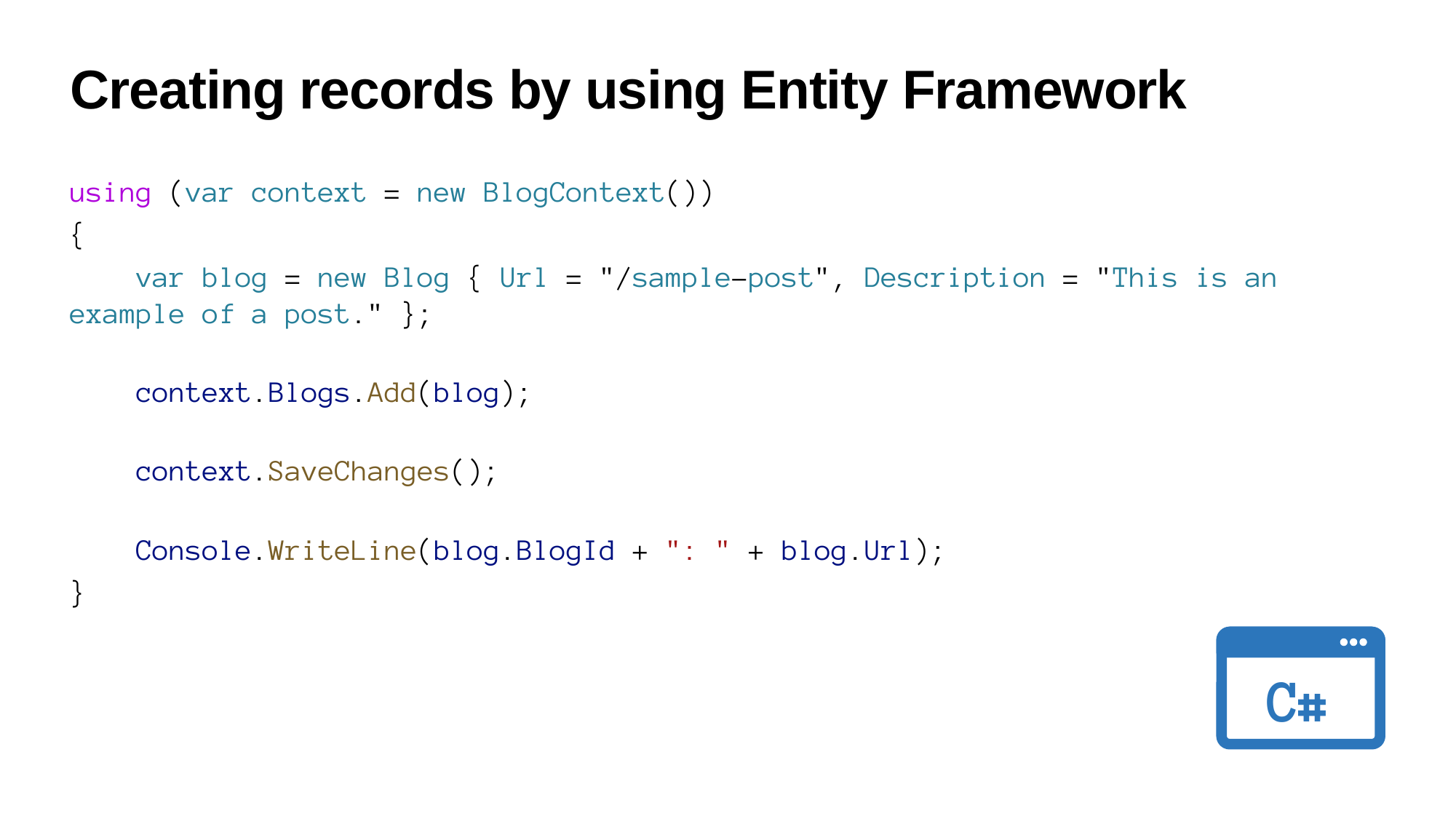

# Creating records by using Entity Framework
using (var context = new BlogContext())
{
    var blog = new Blog { Url = "/sample-post", Description = "This is an example of a post." };
    context.Blogs.Add(blog);
    context.SaveChanges();
    Console.WriteLine(blog.BlogId + ": " + blog.Url);
}